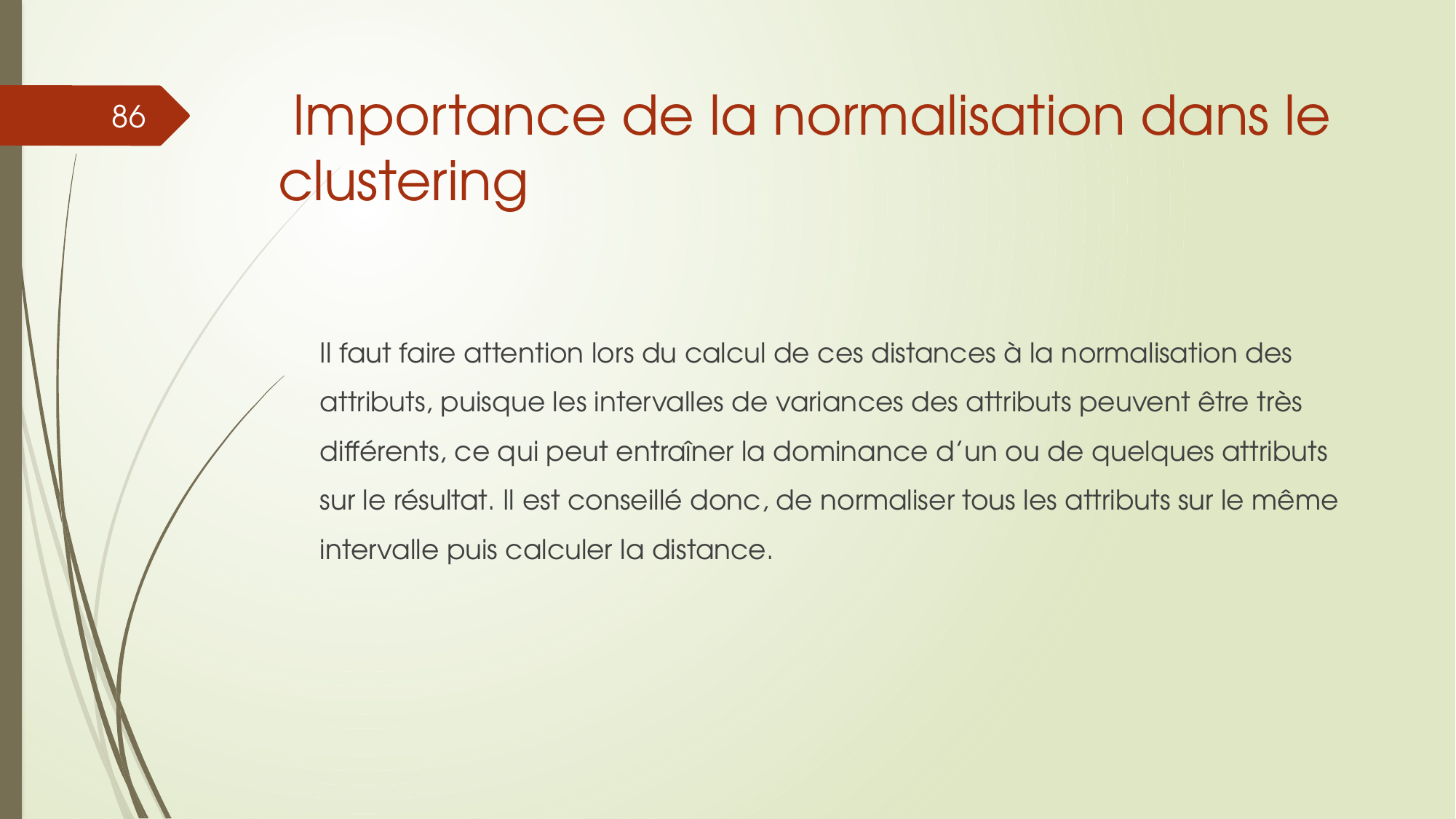

# Importance de la normalisation dans le clustering
86
Il faut faire attention lors du calcul de ces distances à la normalisation des attributs, puisque les intervalles de variances des attributs peuvent être très différents, ce qui peut entraîner la dominance d’un ou de quelques attributs sur le résultat. Il est conseillé donc, de normaliser tous les attributs sur le même intervalle puis calculer la distance.